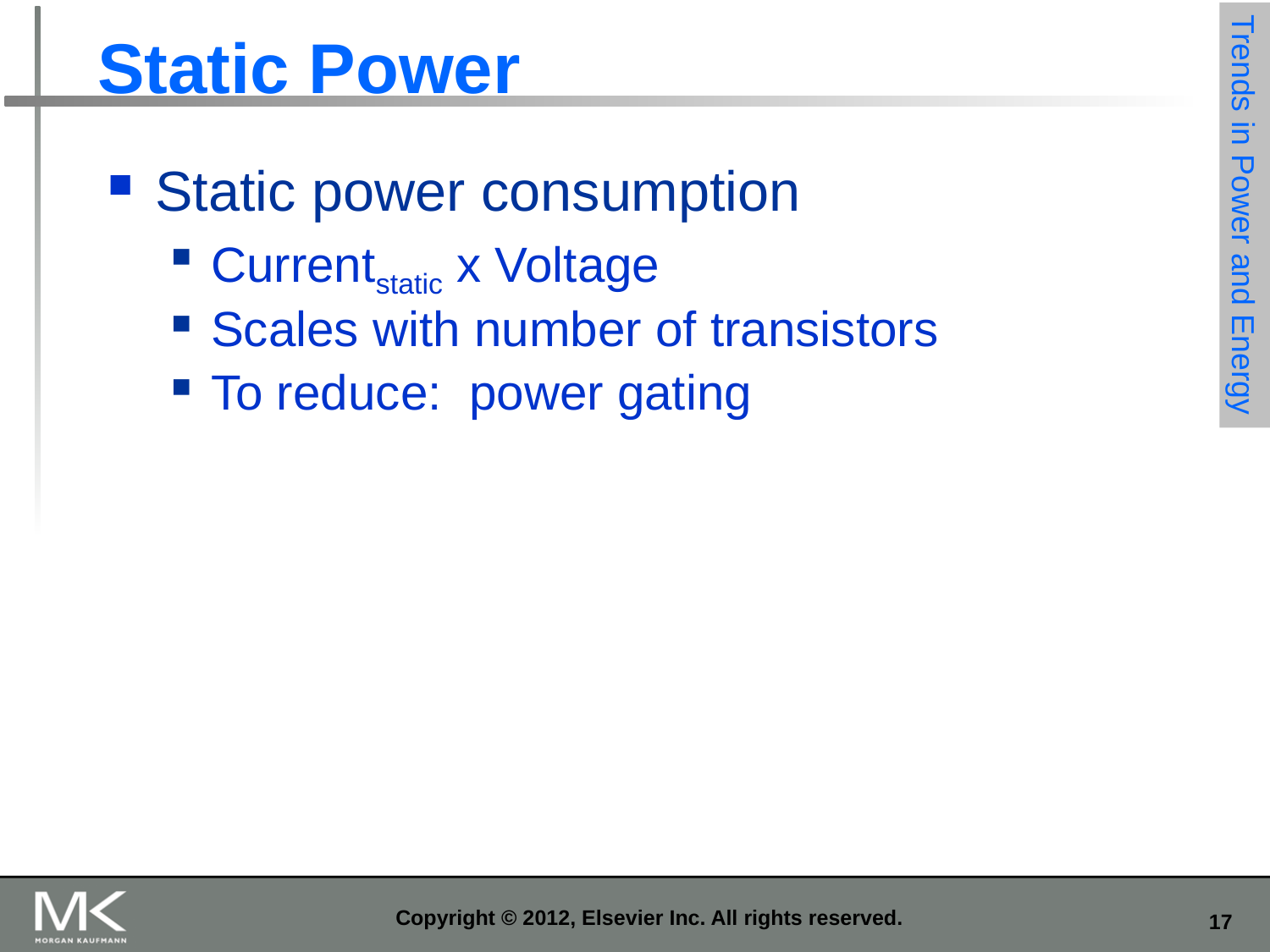

# Static Power
Static power consumption
Currentstatic x Voltage
Scales with number of transistors
To reduce:  power gating

Trends in Power and Energy
Copyright © 2012, Elsevier Inc. All rights reserved.